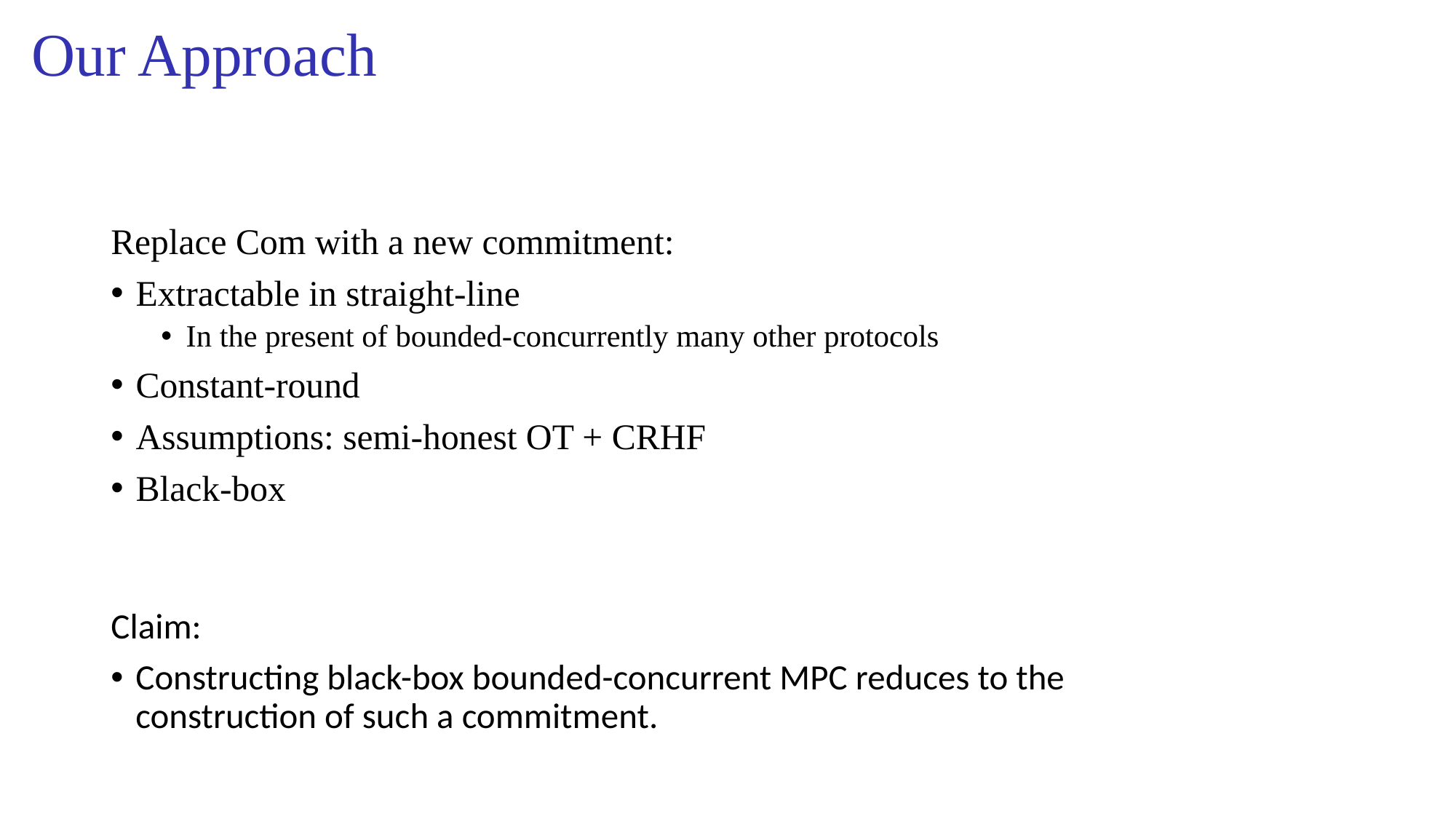

# Our Approach
Replace Com with a new commitment:
Extractable in straight-line
In the present of bounded-concurrently many other protocols
Constant-round
Assumptions: semi-honest OT + CRHF
Black-box

Claim:
Constructing black-box bounded-concurrent MPC reduces to the construction of such a commitment.